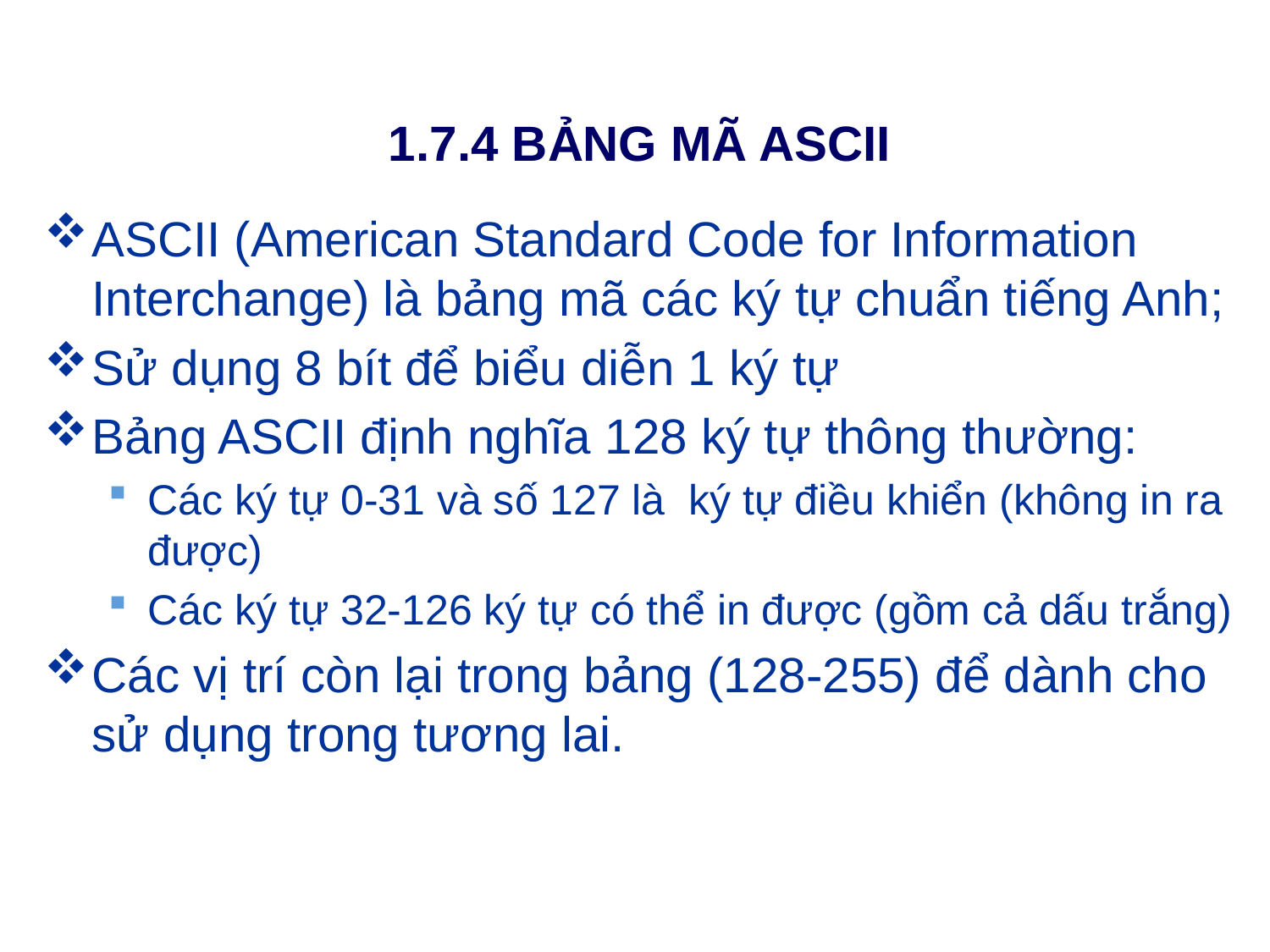

# 1.7.4 BẢNG MÃ ASCII
ASCII (American Standard Code for Information Interchange) là bảng mã các ký tự chuẩn tiếng Anh;
Sử dụng 8 bít để biểu diễn 1 ký tự
Bảng ASCII định nghĩa 128 ký tự thông thường:
Các ký tự 0-31 và số 127 là  ký tự điều khiển (không in ra được)
Các ký tự 32-126 ký tự có thể in được (gồm cả dấu trắng)
Các vị trí còn lại trong bảng (128-255) để dành cho sử dụng trong tương lai.